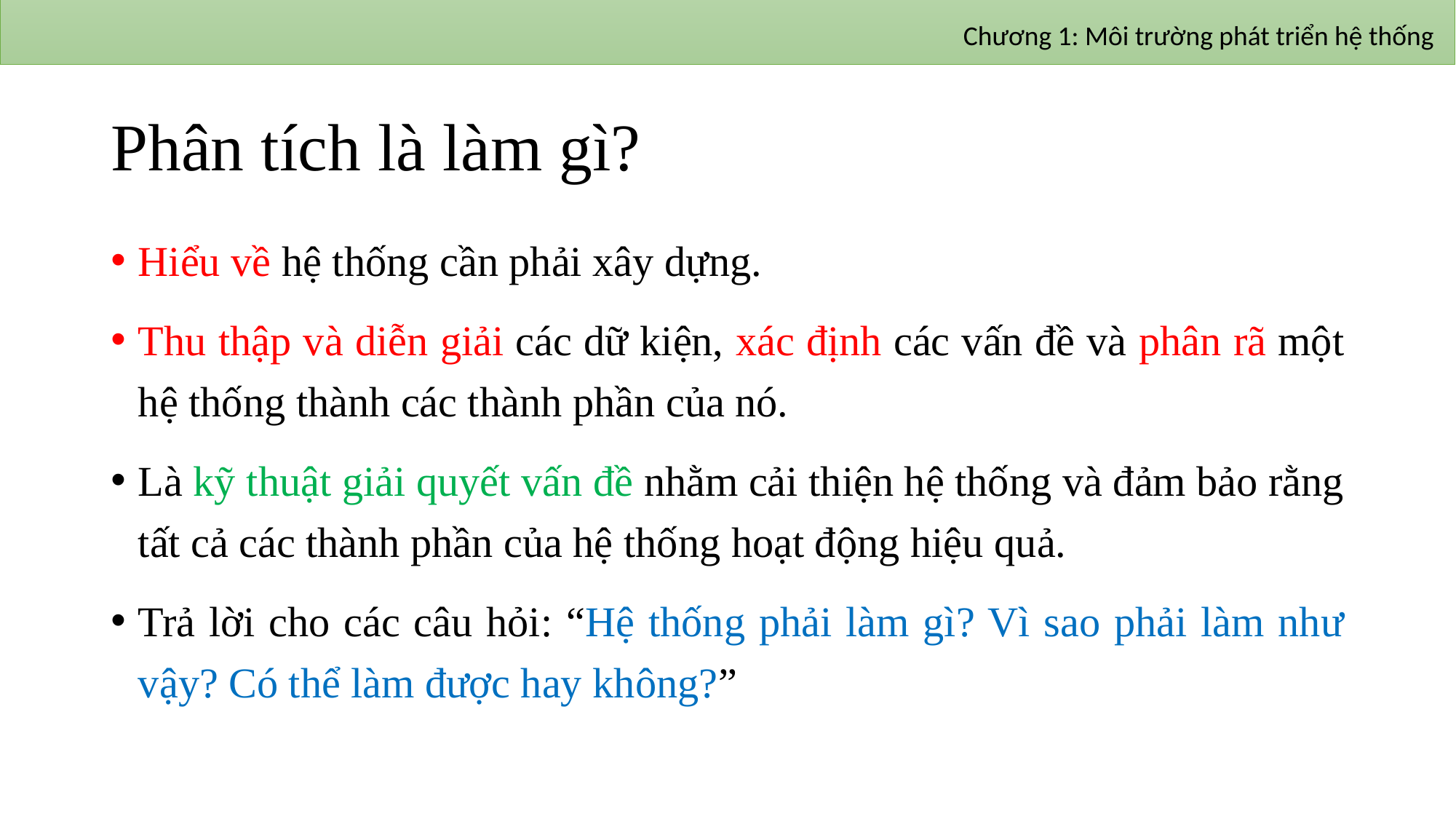

Chương 1: Môi trường phát triển hệ thống
# Phân tích là làm gì?
Hiểu về hệ thống cần phải xây dựng.
Thu thập và diễn giải các dữ kiện, xác định các vấn đề và phân rã một hệ thống thành các thành phần của nó.
Là kỹ thuật giải quyết vấn đề nhằm cải thiện hệ thống và đảm bảo rằng tất cả các thành phần của hệ thống hoạt động hiệu quả.
Trả lời cho các câu hỏi: “Hệ thống phải làm gì? Vì sao phải làm như vậy? Có thể làm được hay không?”
15